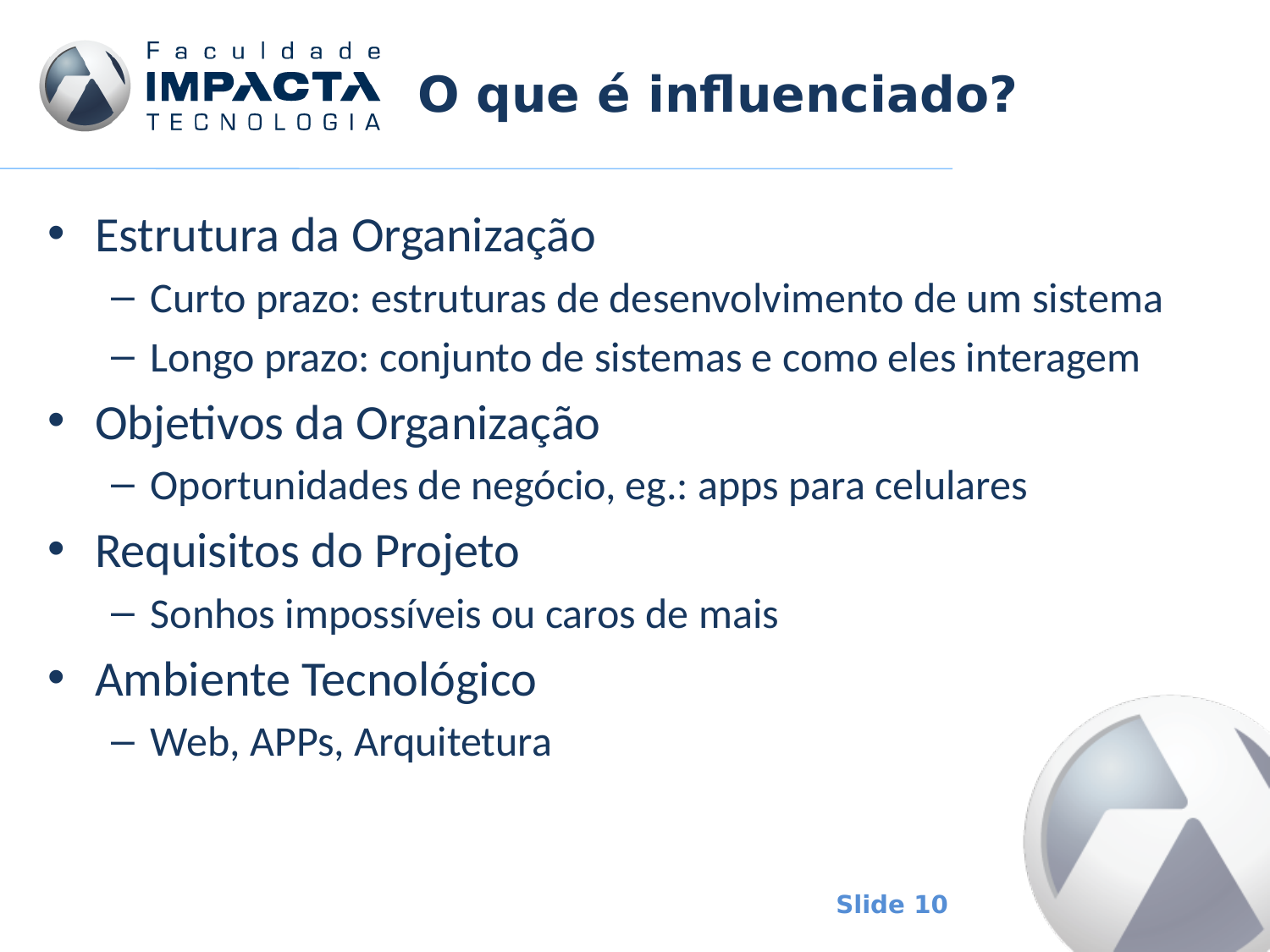

# O que é influenciado?
Estrutura da Organização
Curto prazo: estruturas de desenvolvimento de um sistema
Longo prazo: conjunto de sistemas e como eles interagem
Objetivos da Organização
Oportunidades de negócio, eg.: apps para celulares
Requisitos do Projeto
Sonhos impossíveis ou caros de mais
Ambiente Tecnológico
Web, APPs, Arquitetura